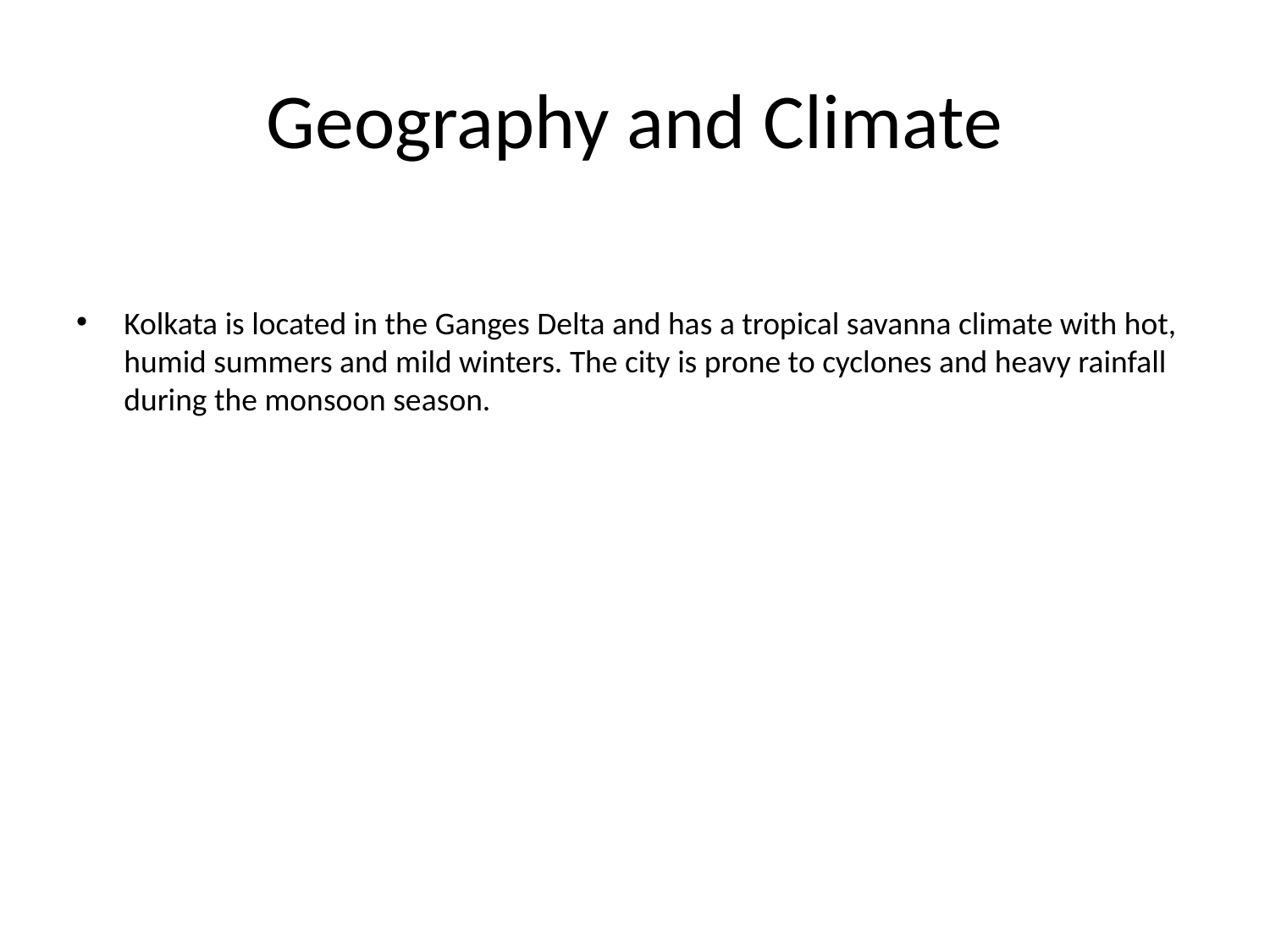

# Geography and Climate

Kolkata is located in the Ganges Delta and has a tropical savanna climate with hot, humid summers and mild winters. The city is prone to cyclones and heavy rainfall during the monsoon season.